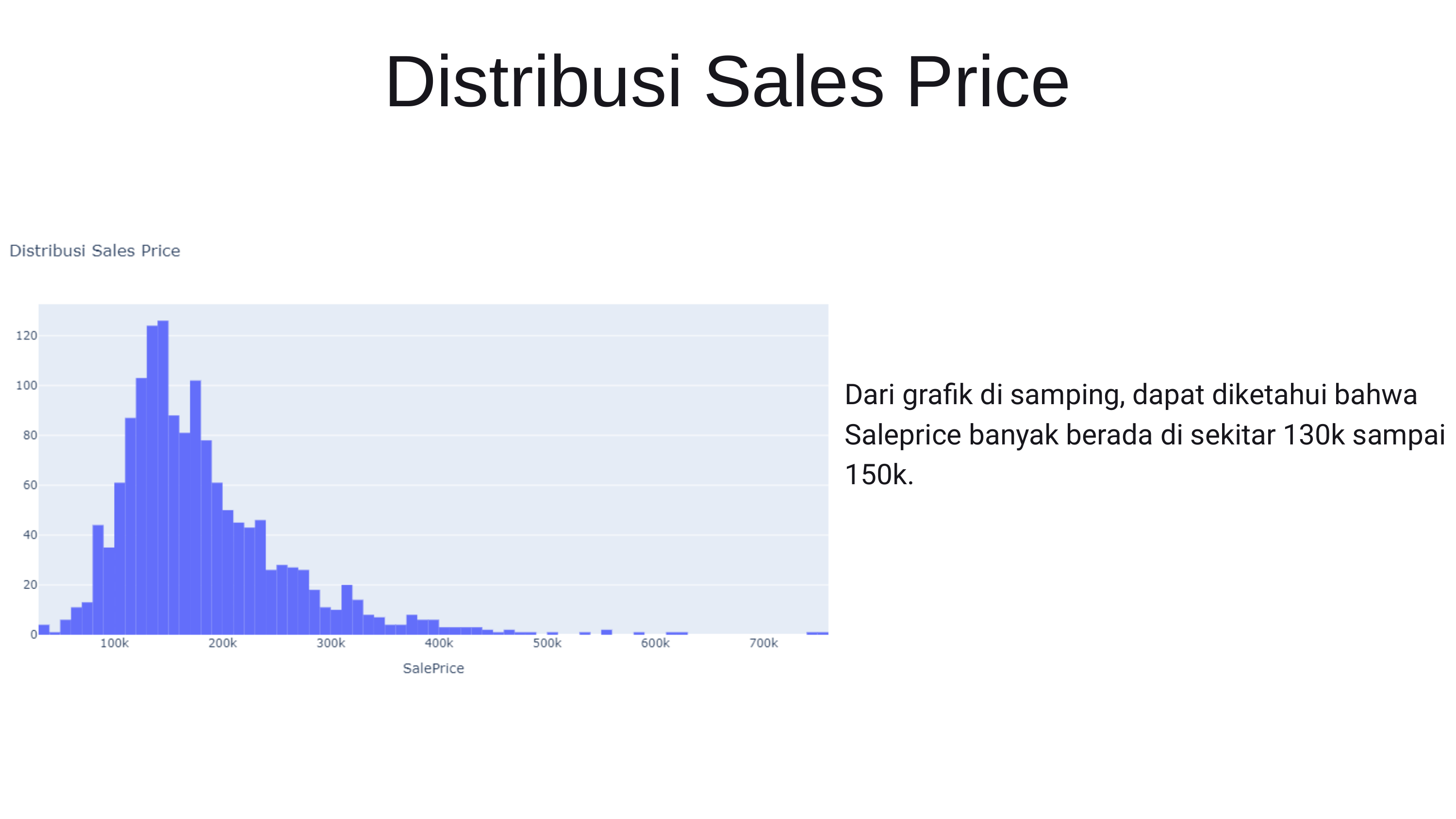

Distribusi Sales Price

Dari grafik di samping, dapat diketahui bahwa Saleprice banyak berada di sekitar 130k sampai 150k.